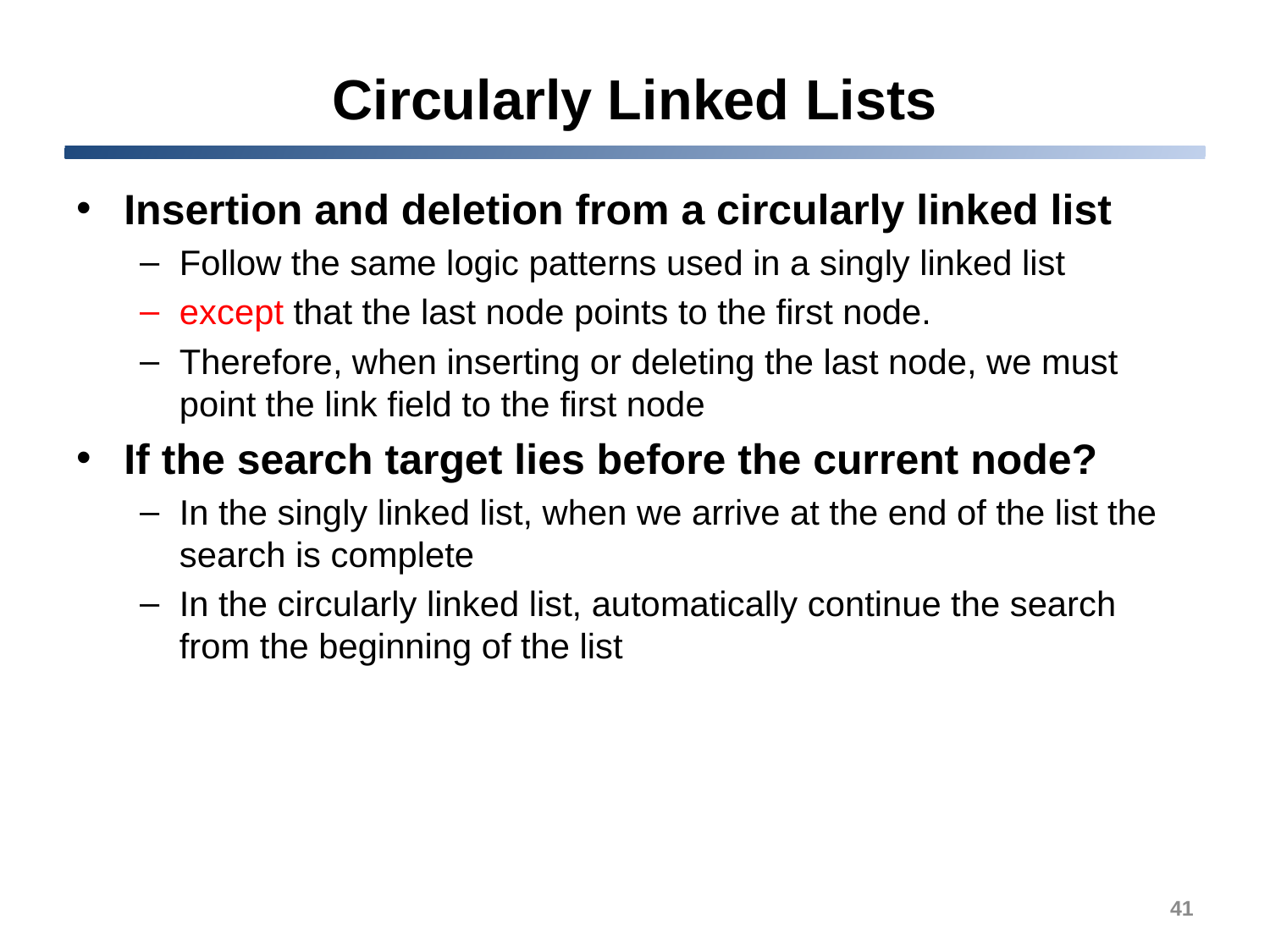

# Circularly Linked Lists
Insertion and deletion from a circularly linked list
Follow the same logic patterns used in a singly linked list
except that the last node points to the first node.
Therefore, when inserting or deleting the last node, we must point the link field to the first node
If the search target lies before the current node?
In the singly linked list, when we arrive at the end of the list the search is complete
In the circularly linked list, automatically continue the search from the beginning of the list
41